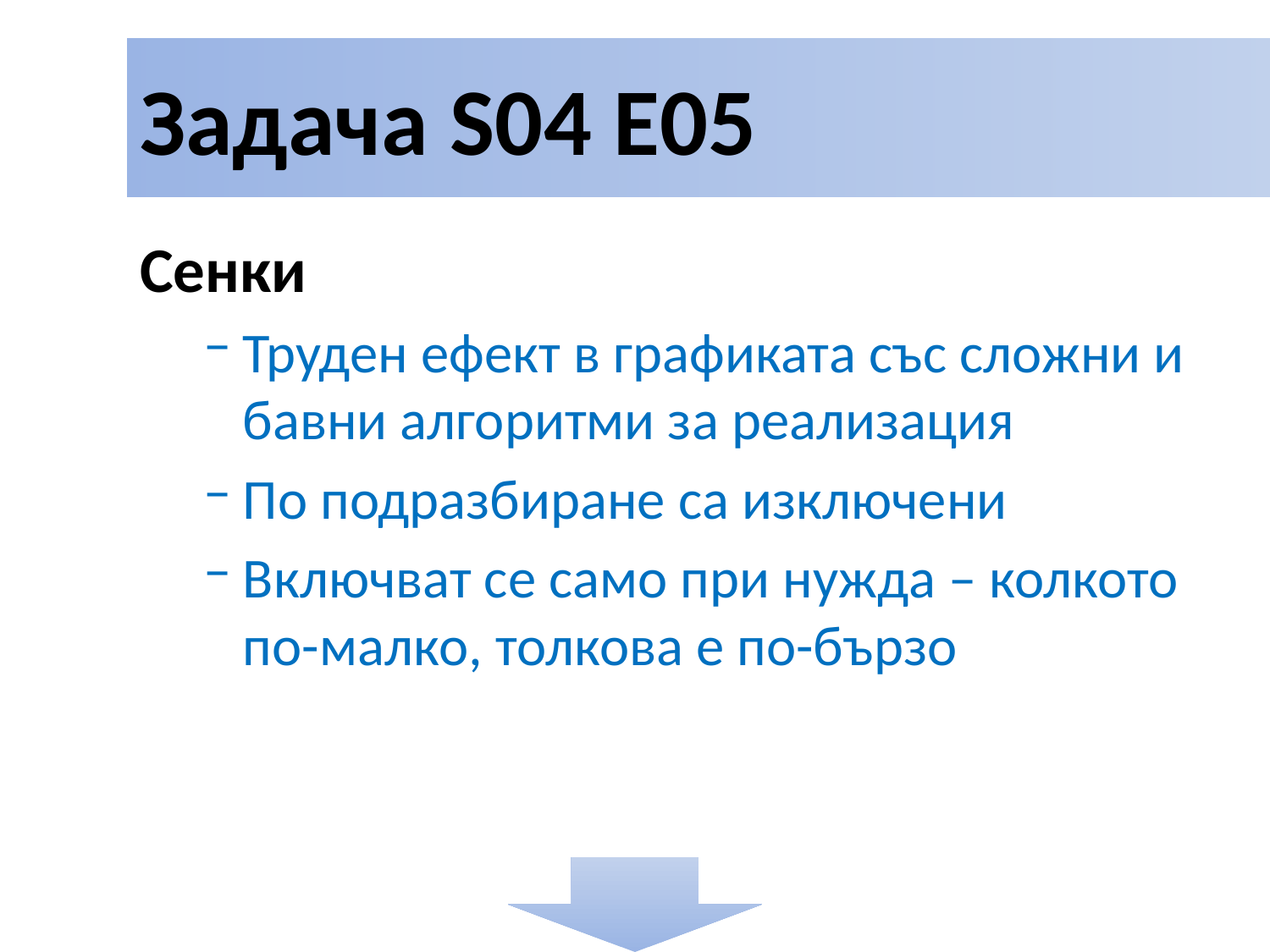

# Задача S04 E05
Сенки
Труден ефект в графиката със сложни и бавни алгоритми за реализация
По подразбиране са изключени
Включват се само при нужда – колкото по-малко, толкова е по-бързо